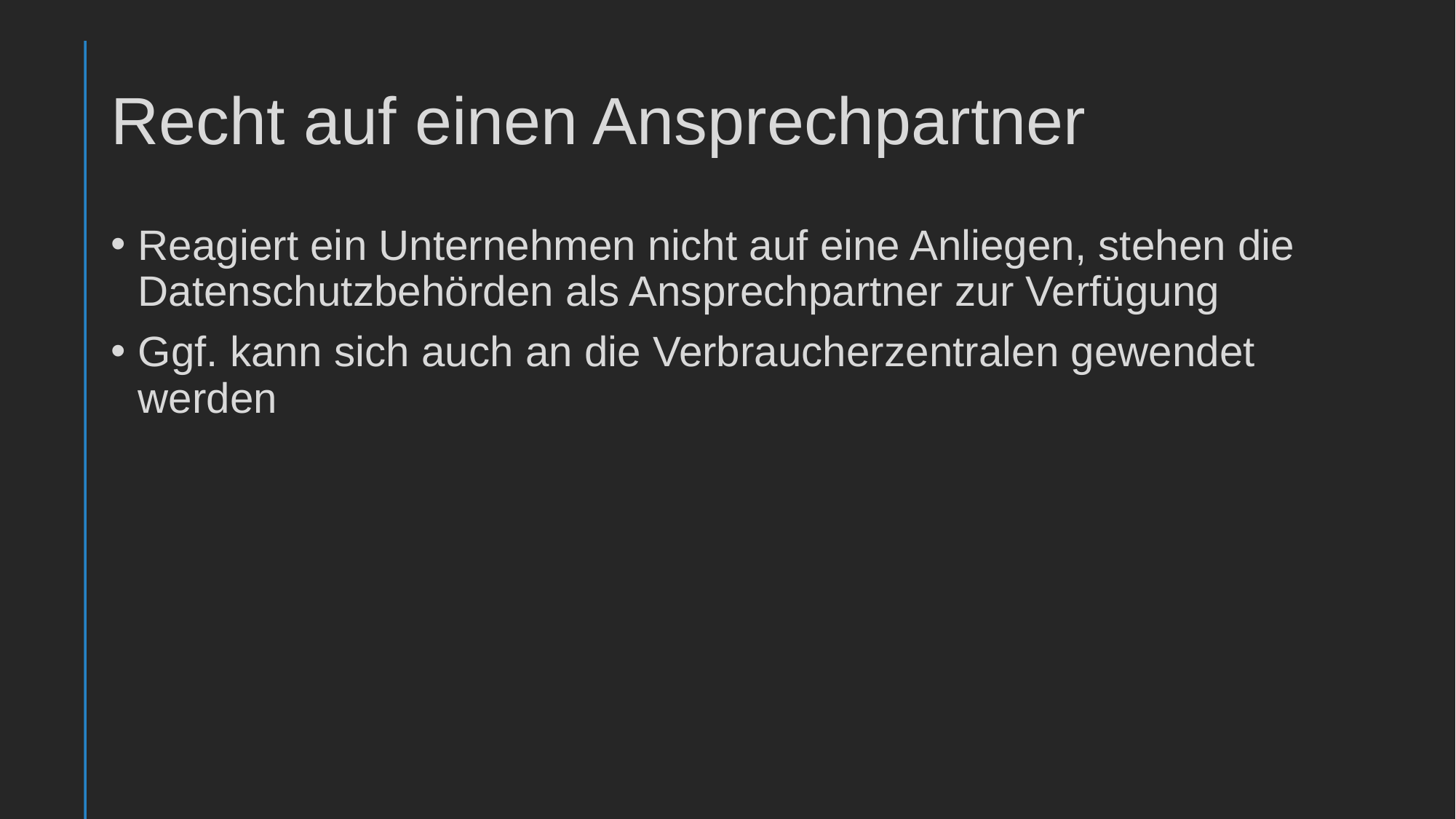

# Recht auf einen Ansprechpartner
Reagiert ein Unternehmen nicht auf eine Anliegen, stehen die Datenschutzbehörden als Ansprechpartner zur Verfügung
Ggf. kann sich auch an die Verbraucherzentralen gewendet werden